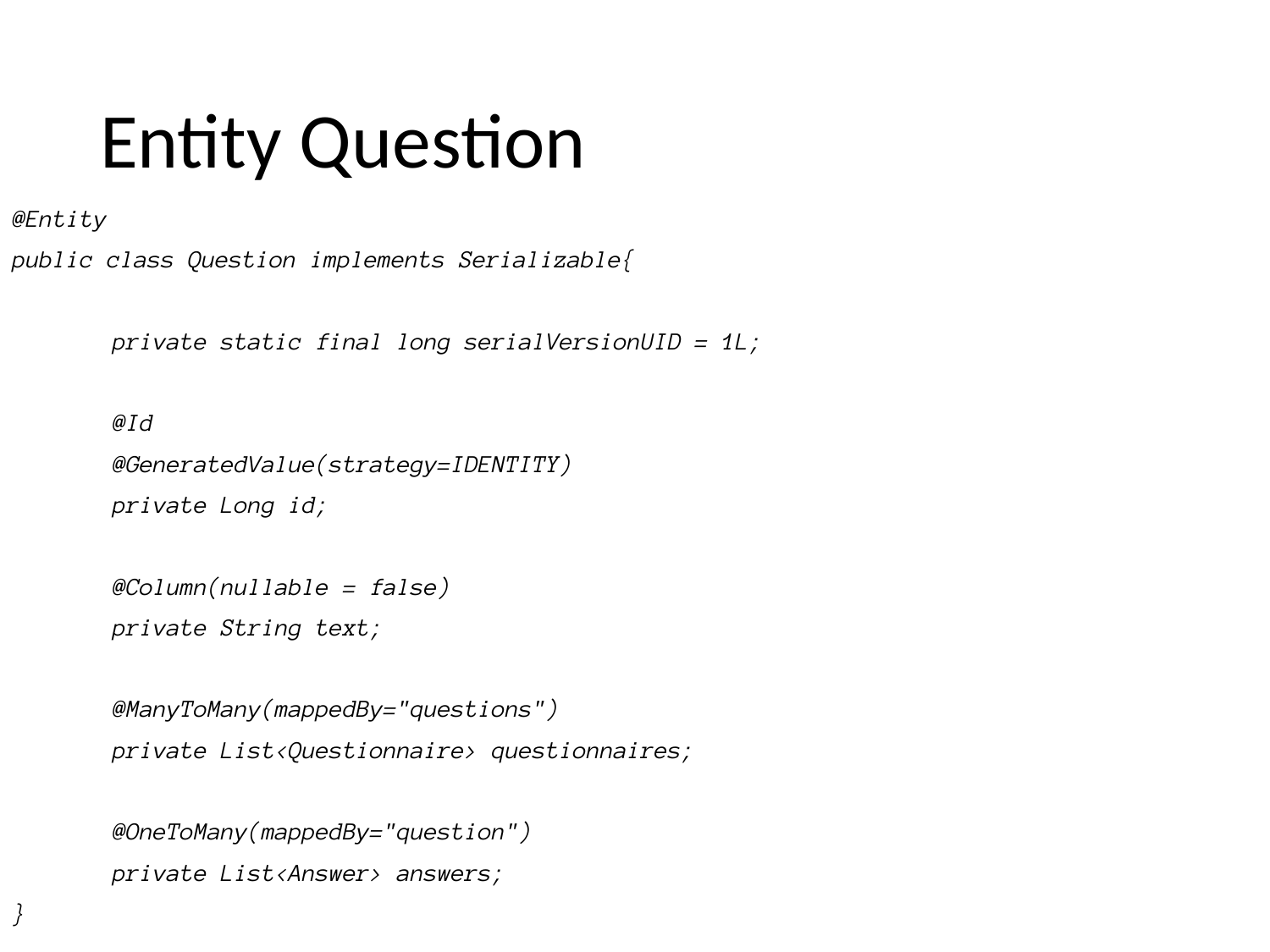

# Entity Question
@Entity
public class Question implements Serializable{

	private static final long serialVersionUID = 1L;

	@Id
	@GeneratedValue(strategy=IDENTITY)
	private Long id;

	@Column(nullable = false)
	private String text;

	@ManyToMany(mappedBy="questions")
	private List<Questionnaire> questionnaires;

	@OneToMany(mappedBy="question")
	private List<Answer> answers;
}